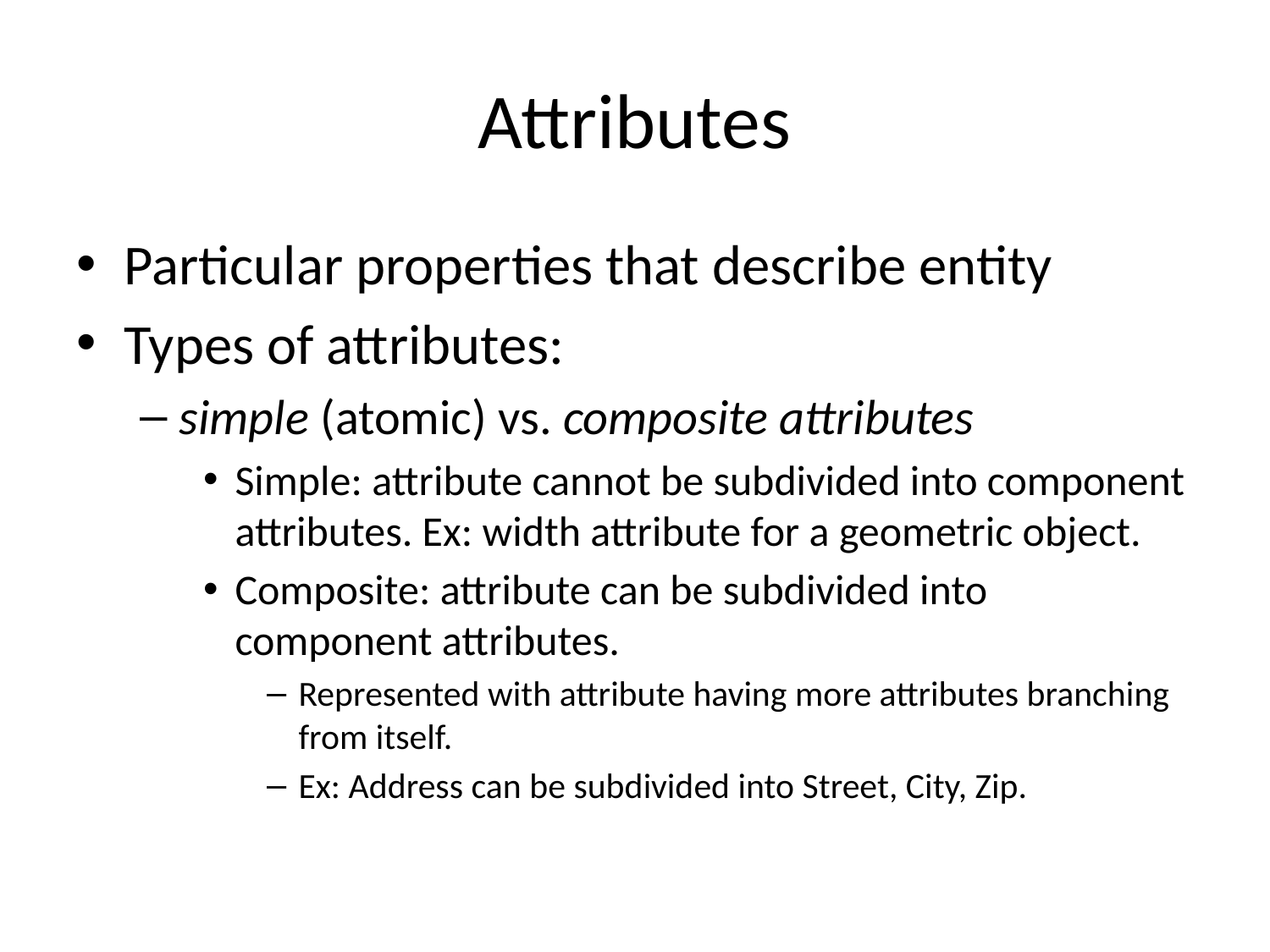

# Attributes
Particular properties that describe entity
Types of attributes:
simple (atomic) vs. composite attributes
Simple: attribute cannot be subdivided into component attributes. Ex: width attribute for a geometric object.
Composite: attribute can be subdivided into component attributes.
Represented with attribute having more attributes branching from itself.
Ex: Address can be subdivided into Street, City, Zip.